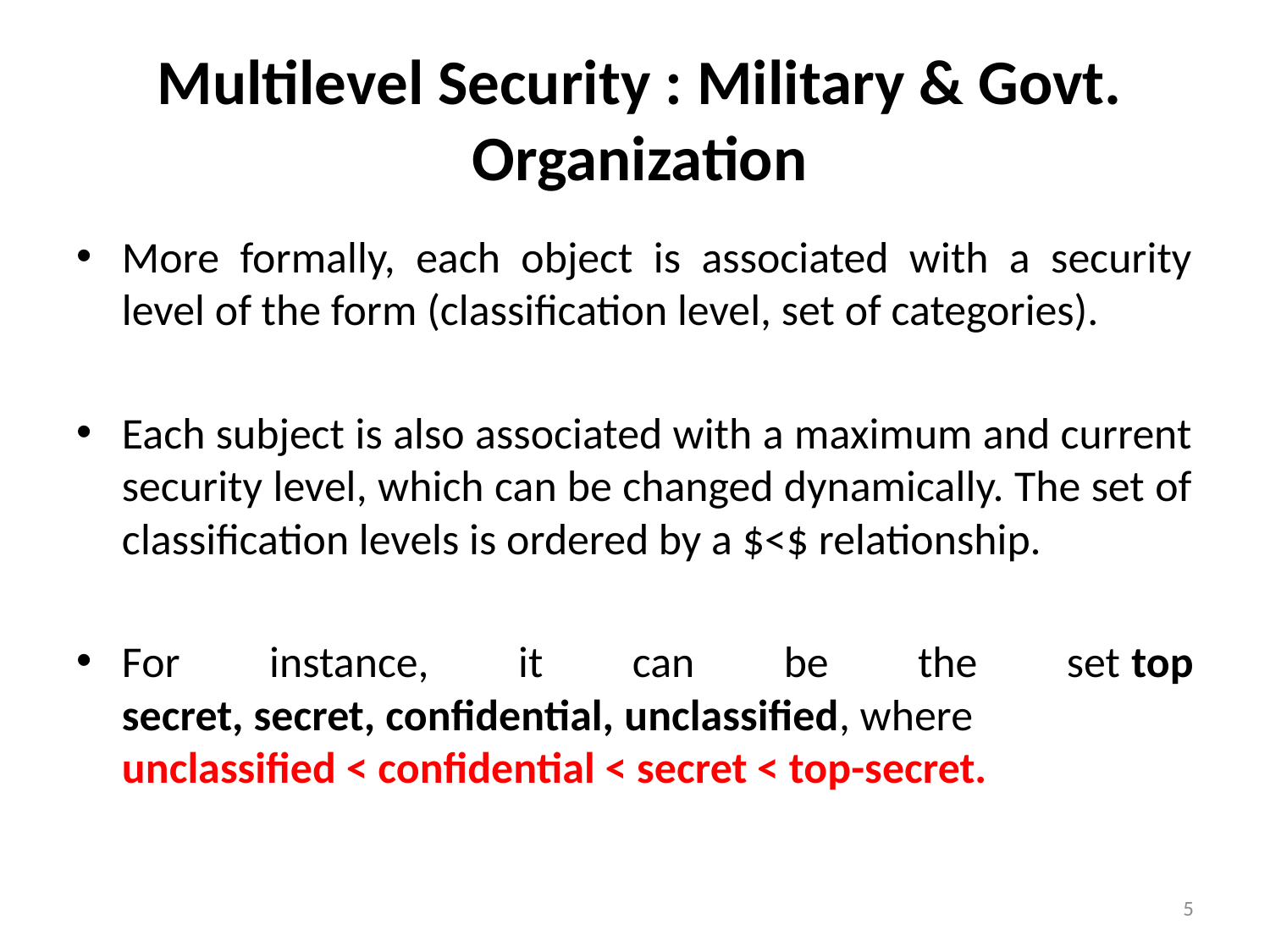

# Multilevel Security : Military & Govt. Organization
More formally, each object is associated with a security level of the form (classification level, set of categories).

Each subject is also associated with a maximum and current security level, which can be changed dynamically. The set of classification levels is ordered by a $<$ relationship.

For instance, it can be the set top secret, secret, confidential, unclassified, where unclassified < confidential < secret < top-secret.
5